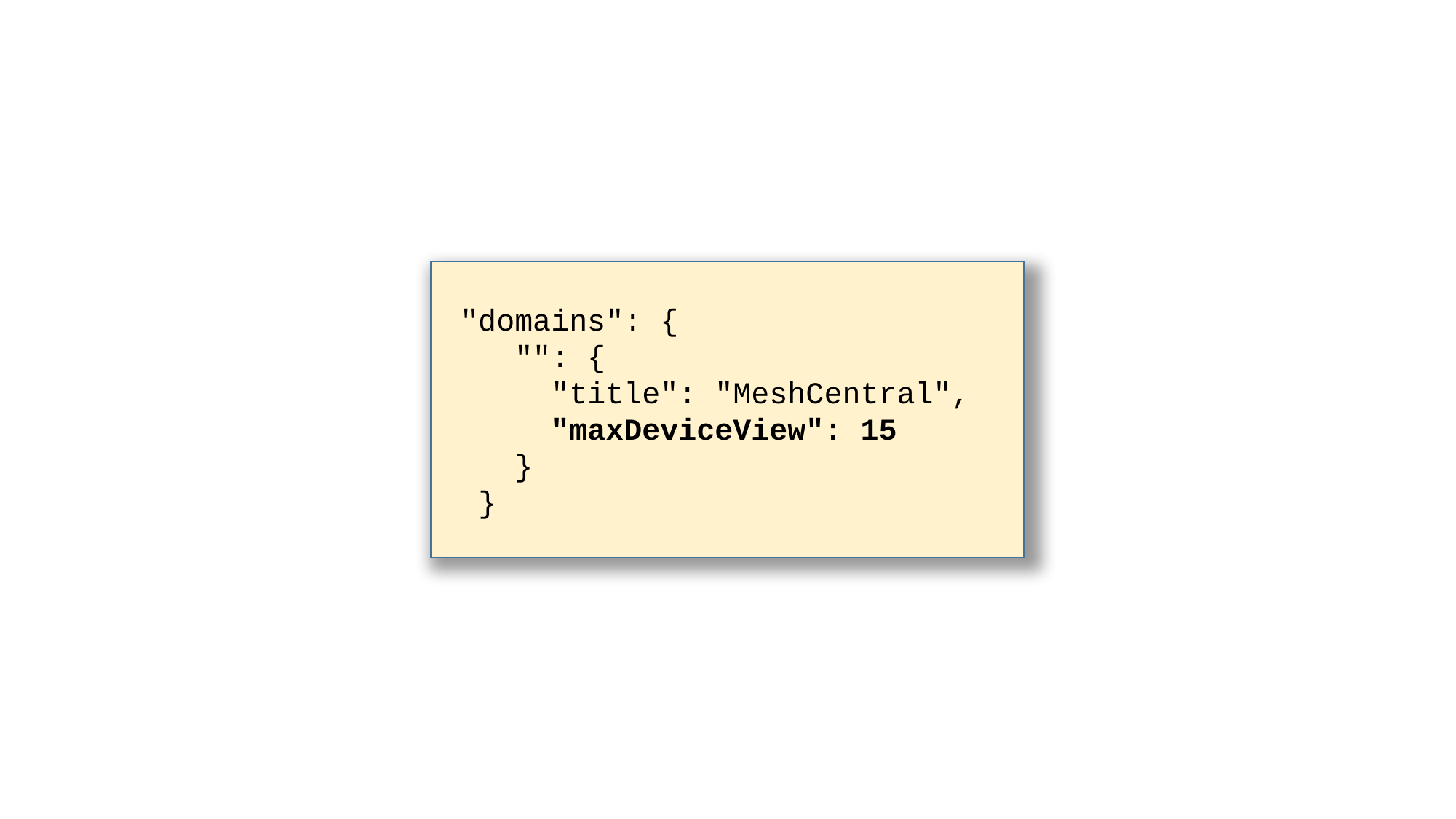

"domains": {
    "": {
      "title": "MeshCentral",
      "maxDeviceView": 15
    }
  }